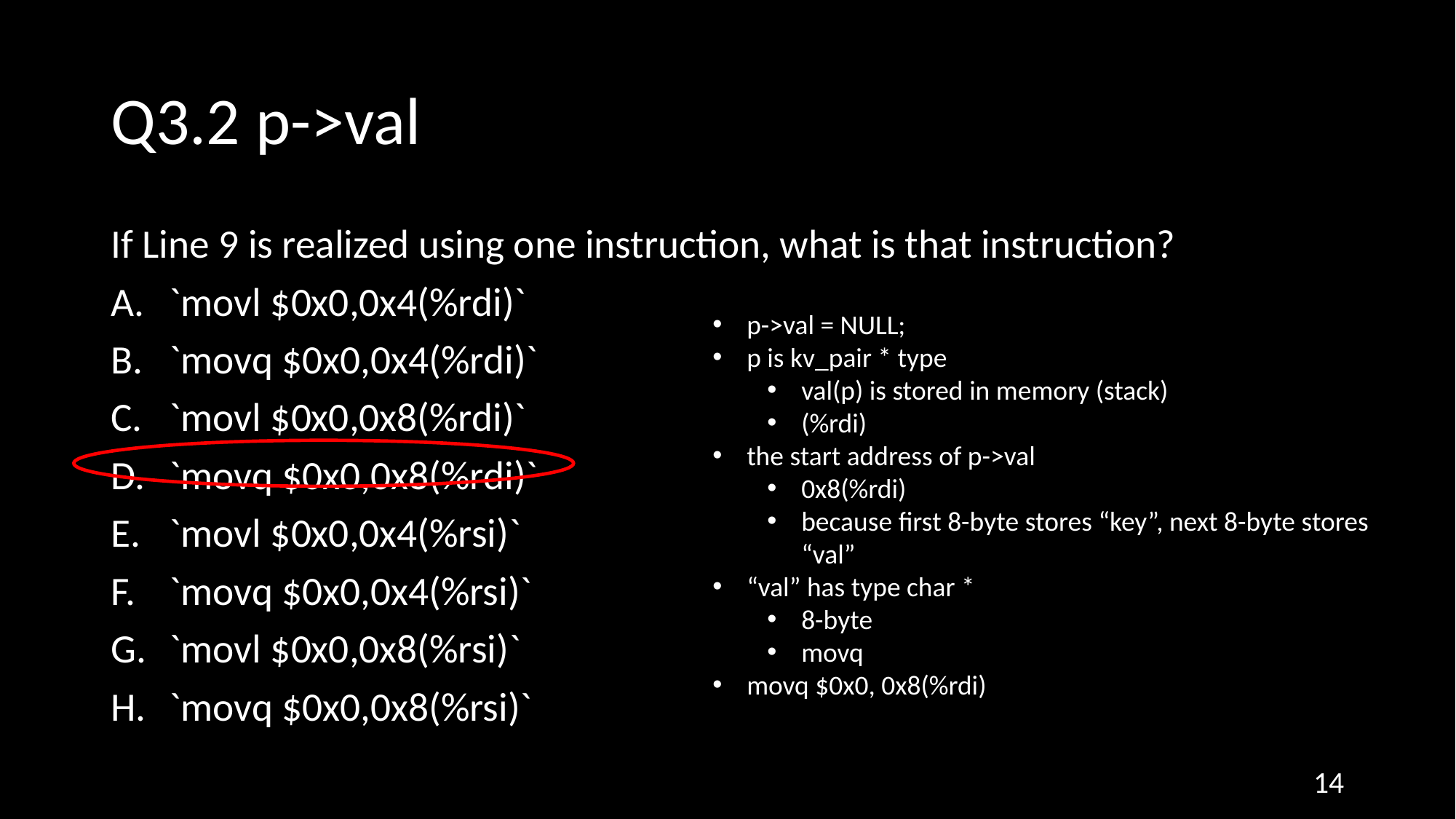

# Q3.2 p->val
If Line 9 is realized using one instruction, what is that instruction?
`movl $0x0,0x4(%rdi)`
`movq $0x0,0x4(%rdi)`
`movl $0x0,0x8(%rdi)`
`movq $0x0,0x8(%rdi)`
`movl $0x0,0x4(%rsi)`
`movq $0x0,0x4(%rsi)`
`movl $0x0,0x8(%rsi)`
`movq $0x0,0x8(%rsi)`
p->val = NULL;
p is kv_pair * type
val(p) is stored in memory (stack)
(%rdi)
the start address of p->val
0x8(%rdi)
because first 8-byte stores “key”, next 8-byte stores “val”
“val” has type char *
8-byte
movq
movq $0x0, 0x8(%rdi)

14